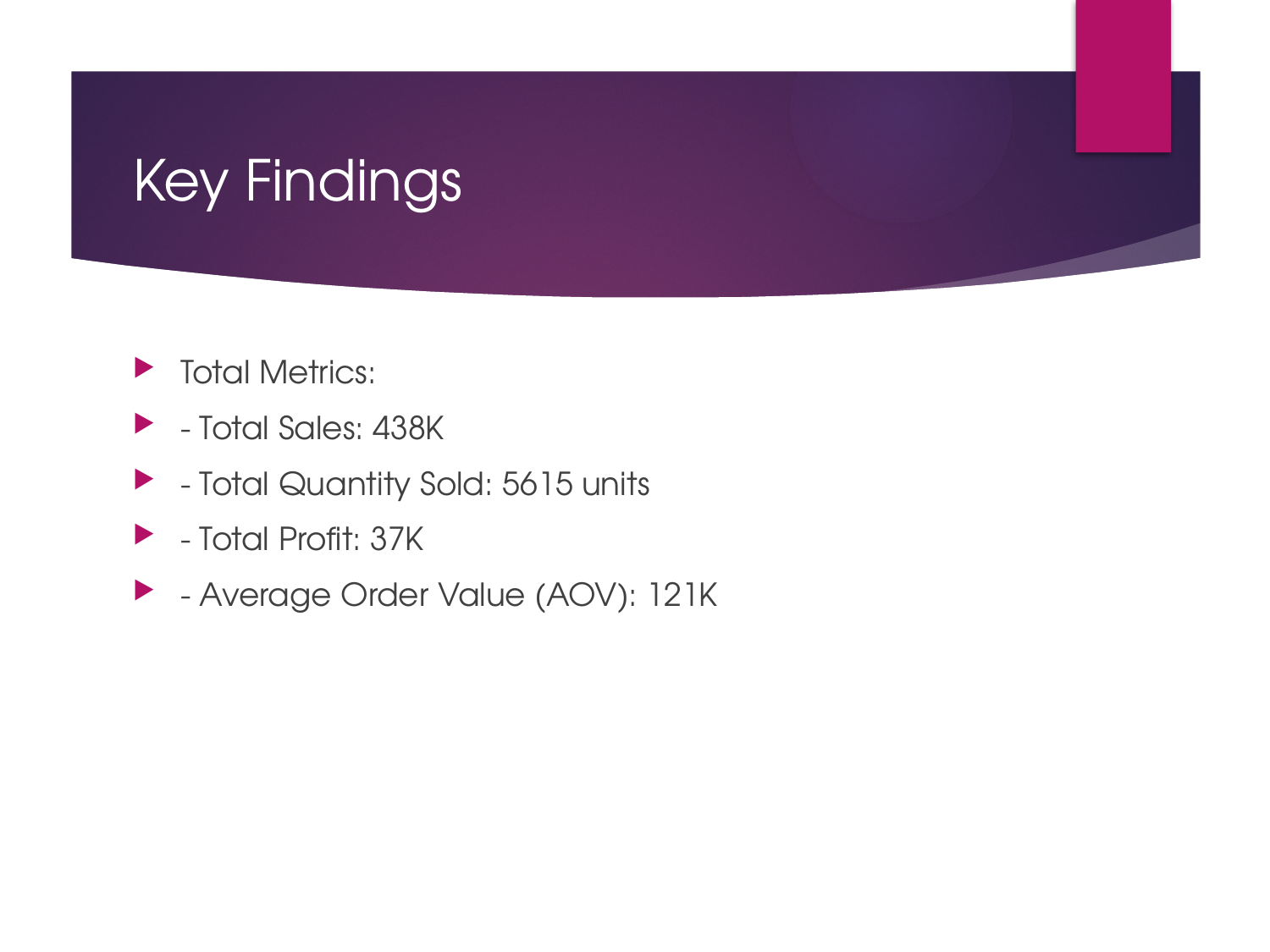

# Key Findings
Total Metrics:
- Total Sales: 438K
- Total Quantity Sold: 5615 units
- Total Profit: 37K
- Average Order Value (AOV): 121K